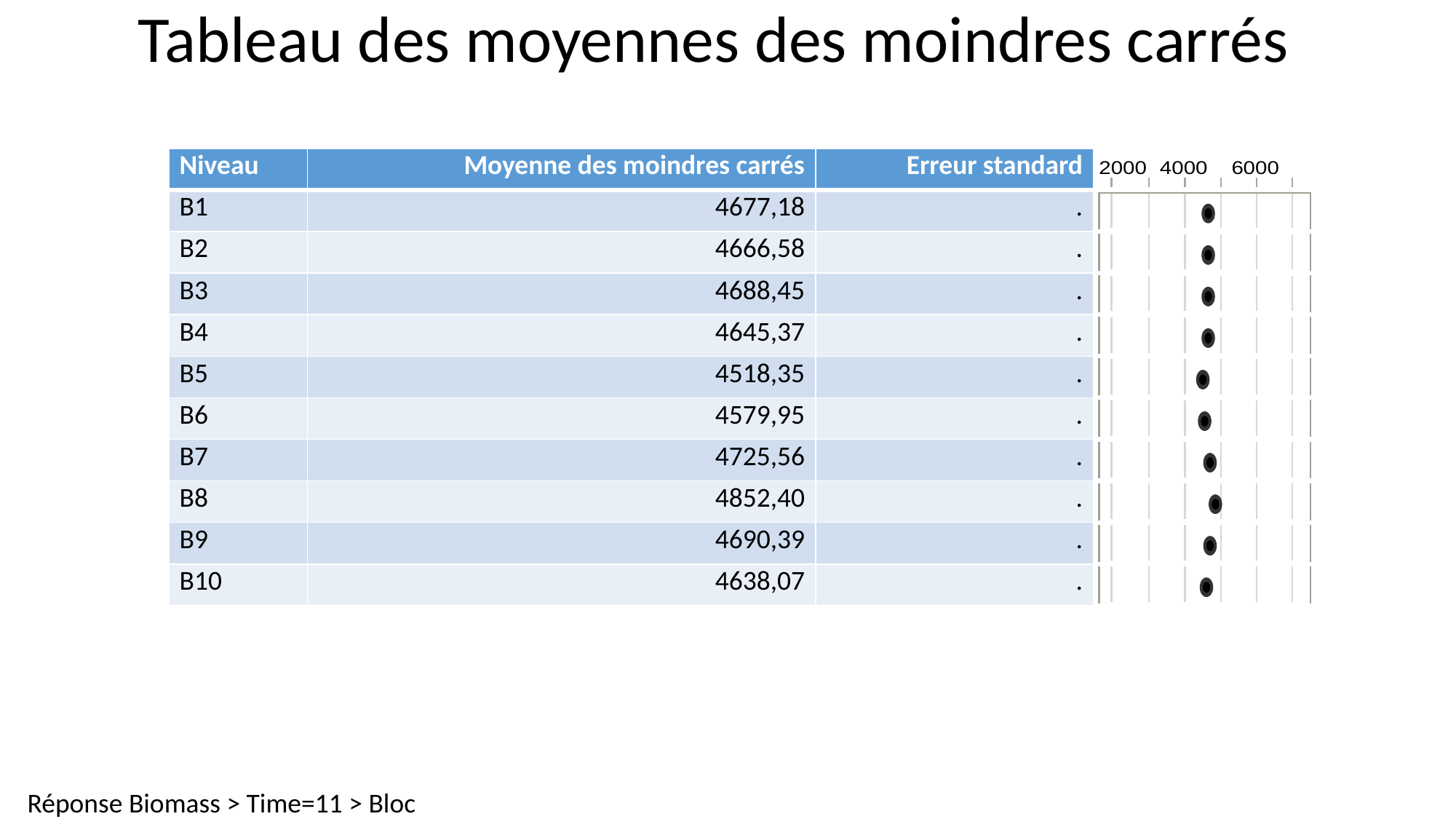

# Tableau des moyennes des moindres carrés
| Niveau | Moyenne des moindres carrés | Erreur standard |  |
| --- | --- | --- | --- |
| B1 | 4677,18 | . |  |
| B2 | 4666,58 | . |  |
| B3 | 4688,45 | . |  |
| B4 | 4645,37 | . |  |
| B5 | 4518,35 | . |  |
| B6 | 4579,95 | . |  |
| B7 | 4725,56 | . |  |
| B8 | 4852,40 | . |  |
| B9 | 4690,39 | . |  |
| B10 | 4638,07 | . |  |
Réponse Biomass > Time=11 > Bloc